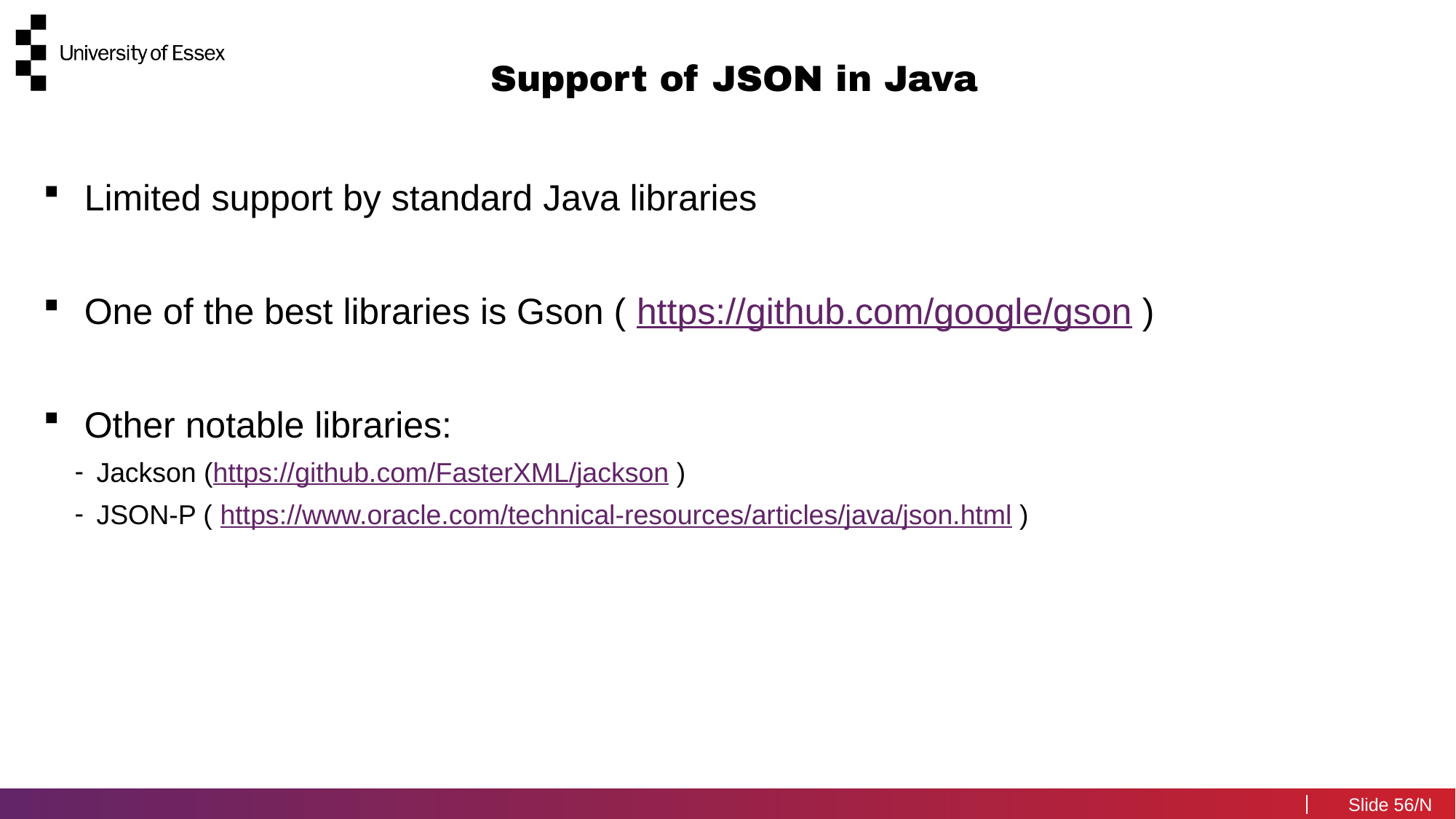

Support of JSON in Java

Limited support by standard Java libraries

One of the best libraries is Gson ( https://github.com/google/gson )

Other notable libraries:
Jackson (https://github.com/FasterXML/jackson )
JSON-P ( https://www.oracle.com/technical-resources/articles/java/json.html )
56/N